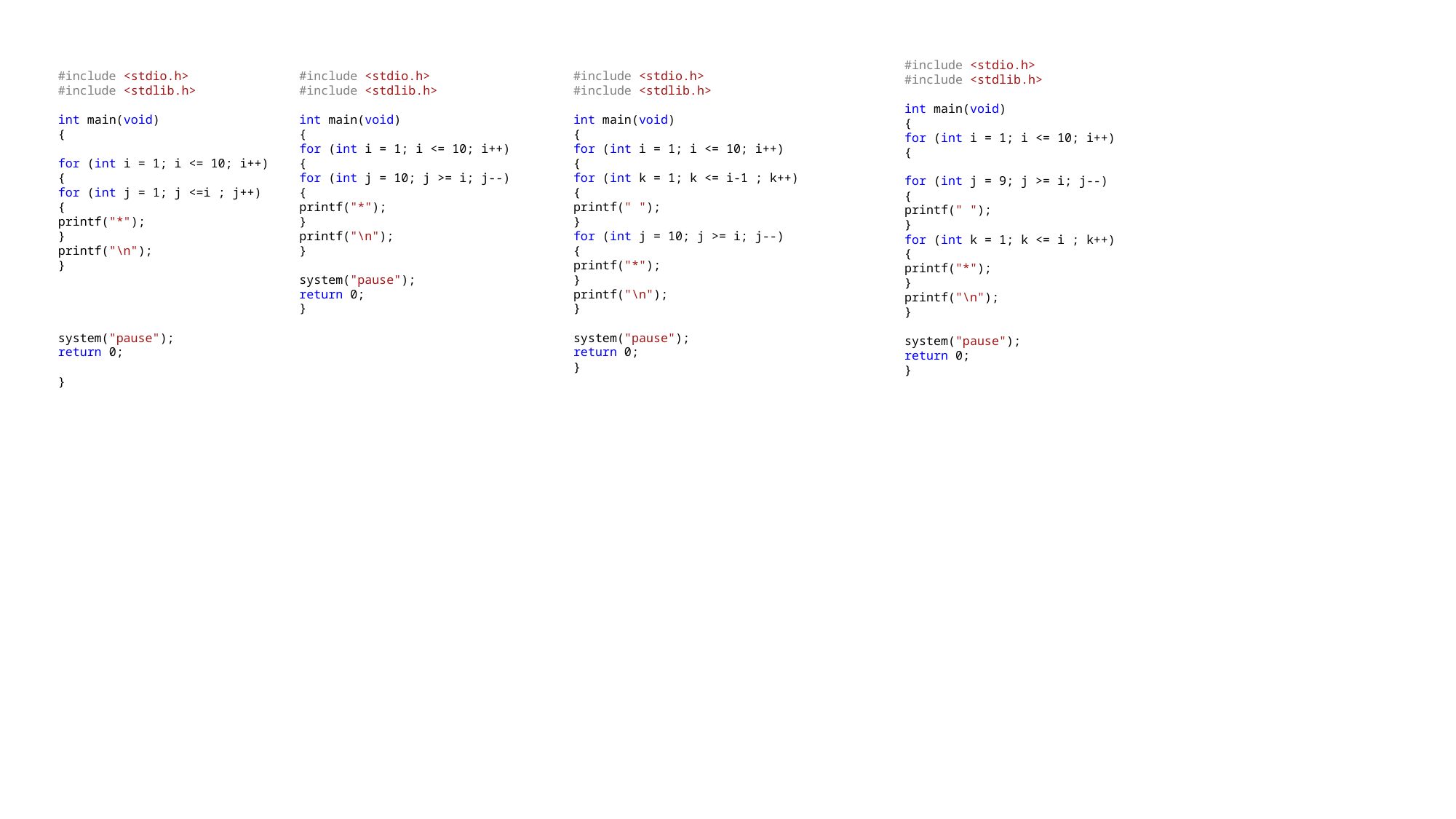

#include <stdio.h>
#include <stdlib.h>

int main(void)
{
for (int i = 1; i <= 10; i++)
{

for (int j = 9; j >= i; j--)
{
printf(" ");
}
for (int k = 1; k <= i ; k++)
{
printf("*");
}
printf("\n");
}

system("pause");
return 0;
}
#include <stdio.h>
#include <stdlib.h>

int main(void)
{

for (int i = 1; i <= 10; i++)
{
for (int j = 1; j <=i ; j++)
{
printf("*");
}
printf("\n");
}

system("pause");
return 0;

}
#include <stdio.h>
#include <stdlib.h>

int main(void)
{
for (int i = 1; i <= 10; i++)
{
for (int j = 10; j >= i; j--)
{
printf("*");
}
printf("\n");
}

system("pause");
return 0;
}
#include <stdio.h>
#include <stdlib.h>

int main(void)
{
for (int i = 1; i <= 10; i++)
{
for (int k = 1; k <= i-1 ; k++)
{
printf(" ");
}
for (int j = 10; j >= i; j--)
{
printf("*");
}
printf("\n");
}

system("pause");
return 0;
}